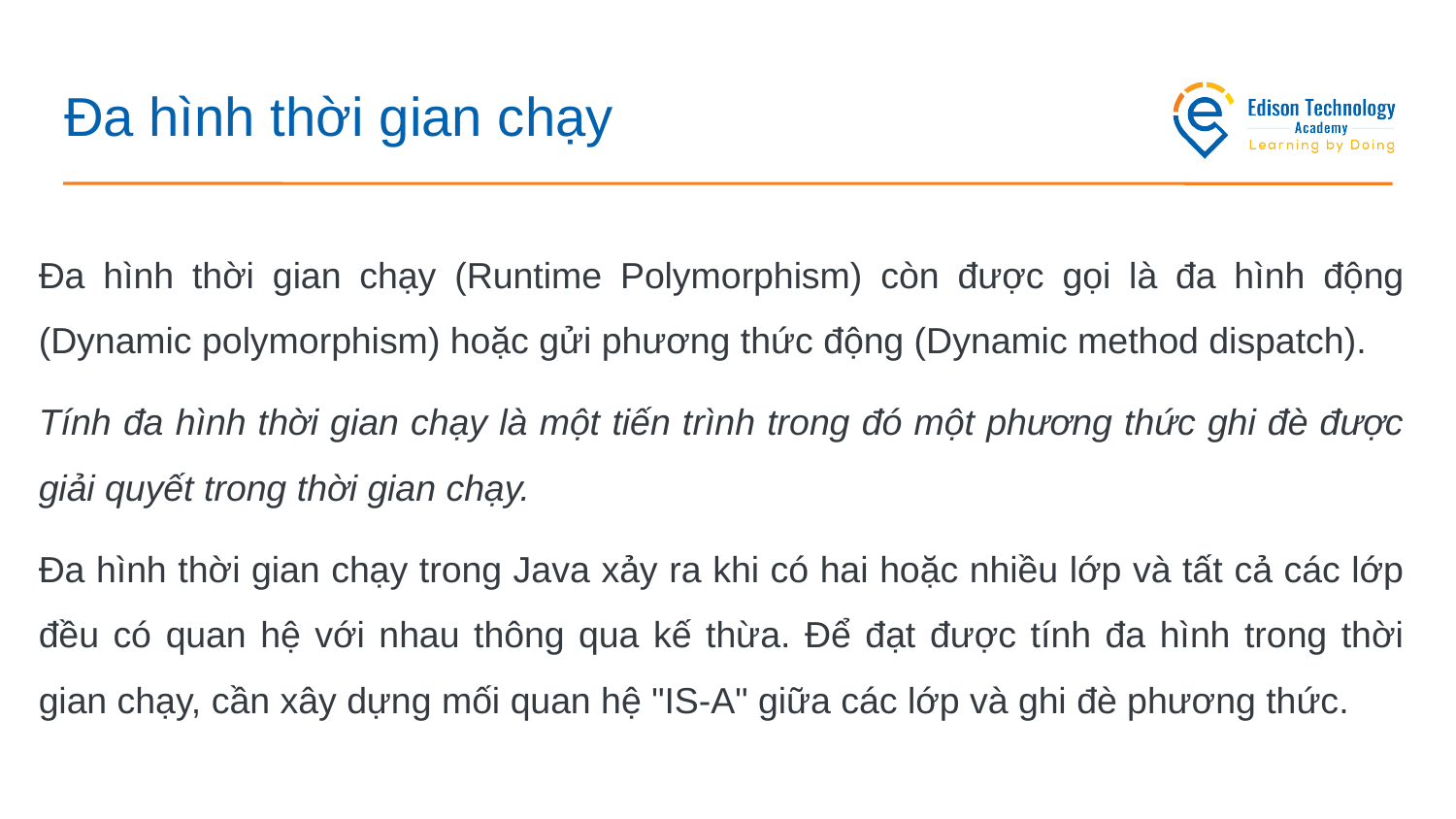

# Đa hình thời gian chạy
Đa hình thời gian chạy (Runtime Polymorphism) còn được gọi là đa hình động (Dynamic polymorphism) hoặc gửi phương thức động (Dynamic method dispatch).
Tính đa hình thời gian chạy là một tiến trình trong đó một phương thức ghi đè được giải quyết trong thời gian chạy.
Đa hình thời gian chạy trong Java xảy ra khi có hai hoặc nhiều lớp và tất cả các lớp đều có quan hệ với nhau thông qua kế thừa. Để đạt được tính đa hình trong thời gian chạy, cần xây dựng mối quan hệ "IS-A" giữa các lớp và ghi đè phương thức.